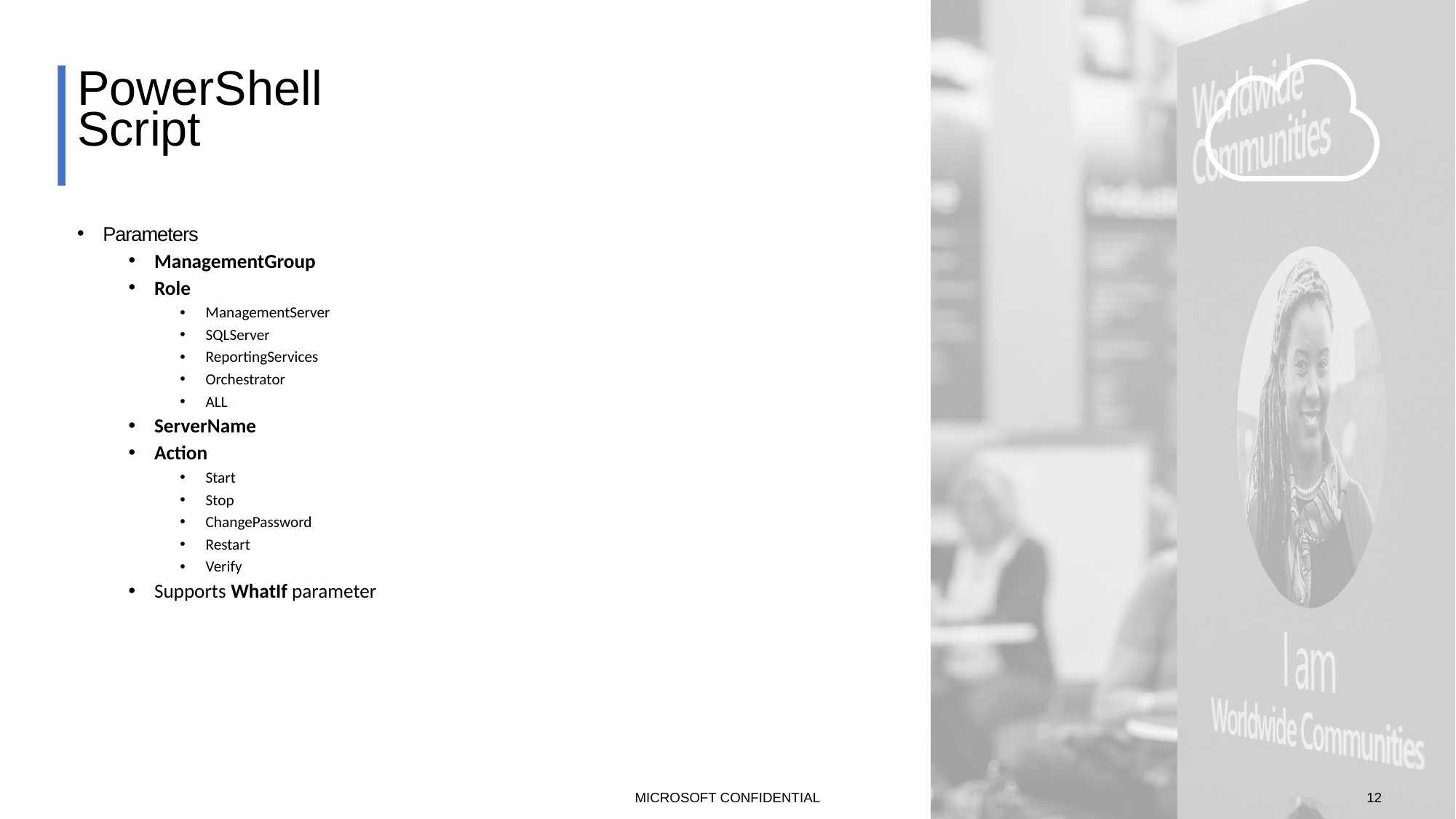

# PowerShell Script
Parameters
ManagementGroup
Role
ManagementServer
SQLServer
ReportingServices
Orchestrator
ALL
ServerName
Action
Start
Stop
ChangePassword
Restart
Verify
Supports WhatIf parameter
MICROSOFT CONFIDENTIAL
12